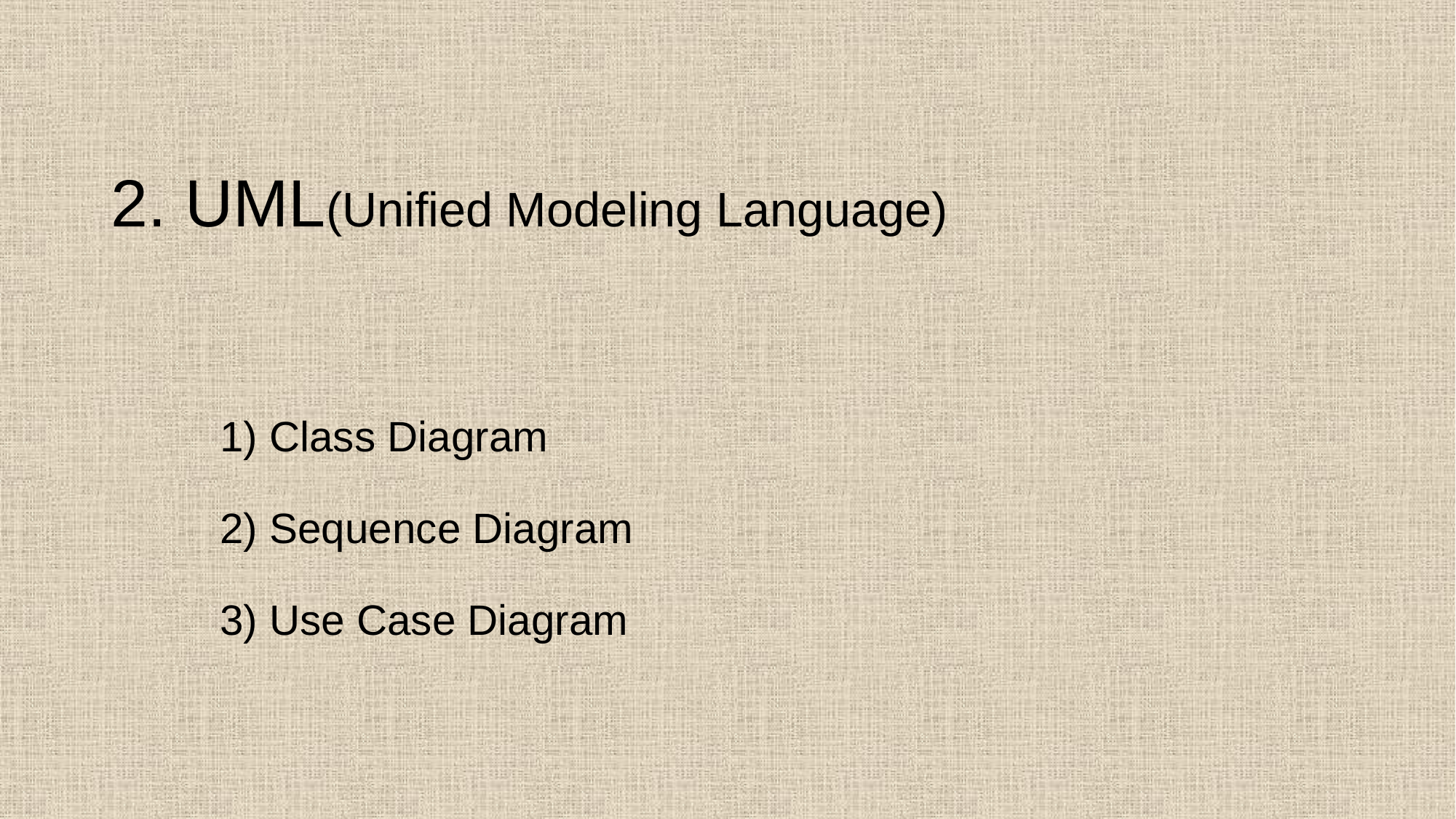

# 2. UML(Unified Modeling Language)
	1) Class Diagram

	2) Sequence Diagram

	3) Use Case Diagram